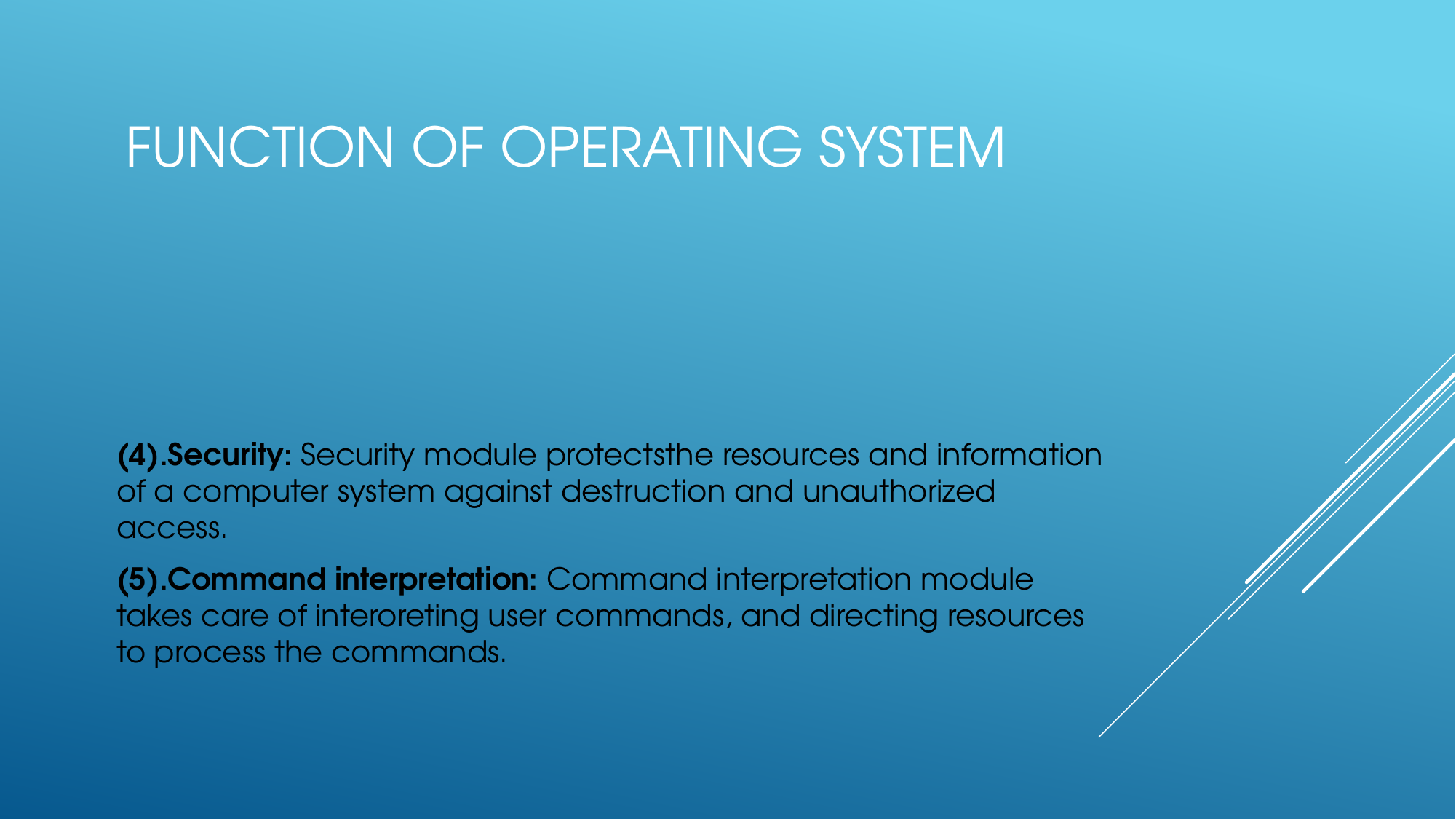

# FUNCTION OF OPERATING SYSTEM

(4).Security: Security module protectsthe resources and information of a computer system against destruction and unauthorized access.
(5).Command interpretation: Command interpretation module takes care of interoreting user commands, and directing resources to process the commands.